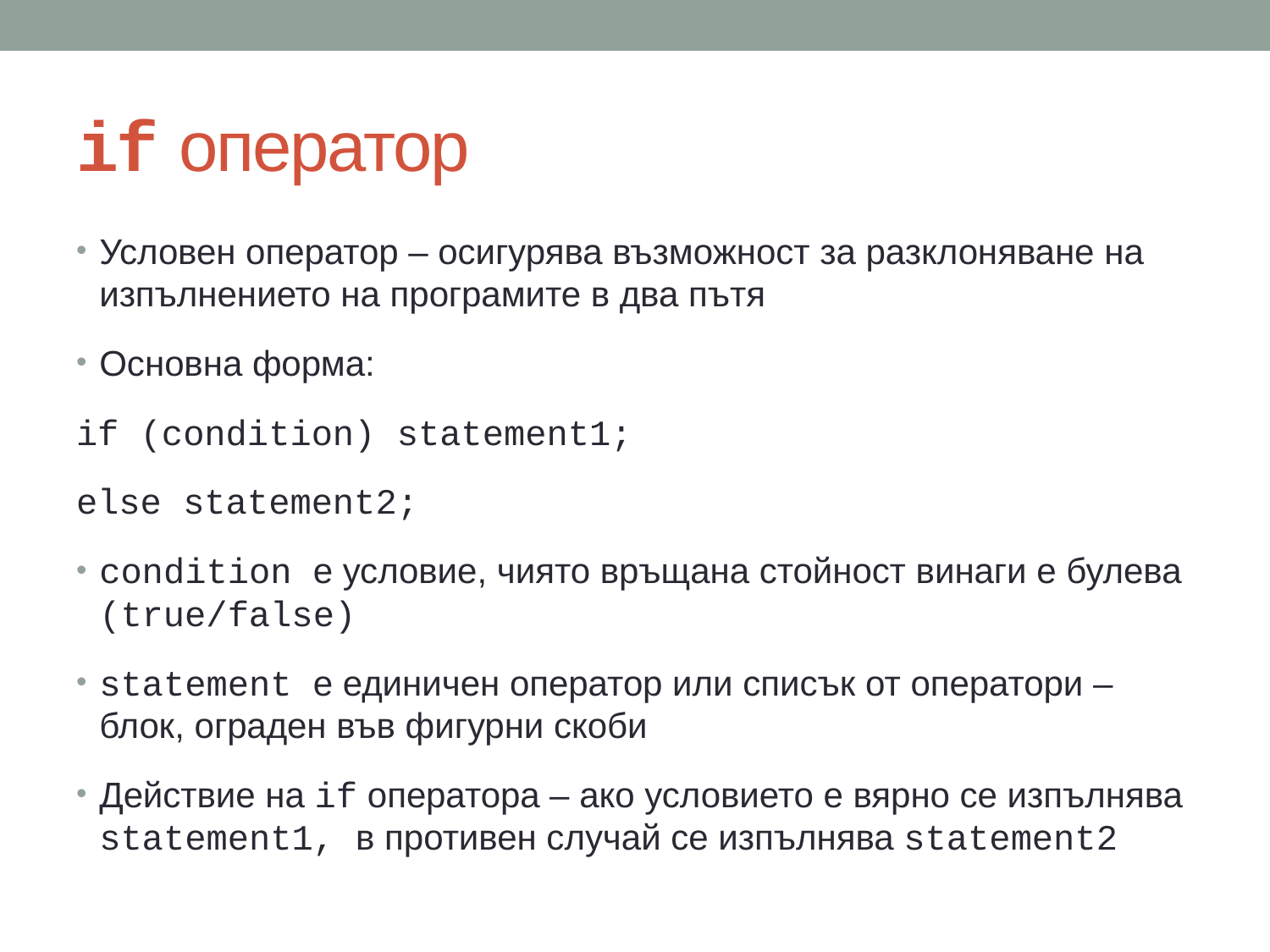

# if оператор
Условен оператор – осигурява възможност за разклоняване на изпълнението на програмите в два пътя
Основна форма:
if (condition) statement1;
else statement2;
condition е условие, чиято връщана стойност винаги е булева (true/false)
statement е единичен оператор или списък от оператори – блок, ограден във фигурни скоби
Действие на if оператора – ако условието е вярно се изпълнява statement1, в противен случай се изпълнява statement2